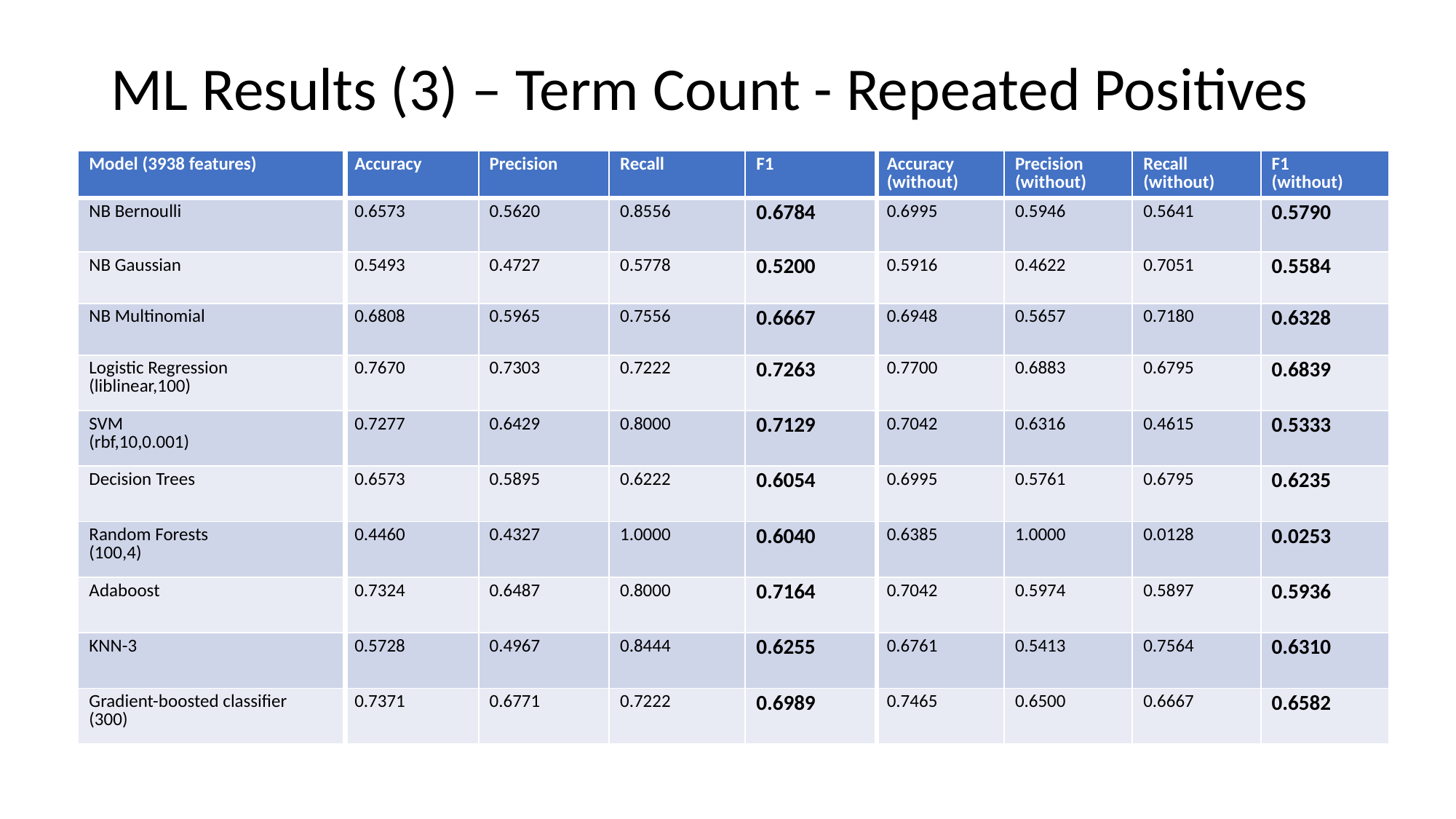

# ML Results (3) – Term Count - Repeated Positives
| Model (3938 features) | Accuracy | Precision | Recall | F1 | Accuracy (without) | Precision (without) | Recall (without) | F1 (without) |
| --- | --- | --- | --- | --- | --- | --- | --- | --- |
| NB Bernoulli | 0.6573 | 0.5620 | 0.8556 | 0.6784 | 0.6995 | 0.5946 | 0.5641 | 0.5790 |
| NB Gaussian | 0.5493 | 0.4727 | 0.5778 | 0.5200 | 0.5916 | 0.4622 | 0.7051 | 0.5584 |
| NB Multinomial | 0.6808 | 0.5965 | 0.7556 | 0.6667 | 0.6948 | 0.5657 | 0.7180 | 0.6328 |
| Logistic Regression (liblinear,100) | 0.7670 | 0.7303 | 0.7222 | 0.7263 | 0.7700 | 0.6883 | 0.6795 | 0.6839 |
| SVM (rbf,10,0.001) | 0.7277 | 0.6429 | 0.8000 | 0.7129 | 0.7042 | 0.6316 | 0.4615 | 0.5333 |
| Decision Trees | 0.6573 | 0.5895 | 0.6222 | 0.6054 | 0.6995 | 0.5761 | 0.6795 | 0.6235 |
| Random Forests (100,4) | 0.4460 | 0.4327 | 1.0000 | 0.6040 | 0.6385 | 1.0000 | 0.0128 | 0.0253 |
| Adaboost | 0.7324 | 0.6487 | 0.8000 | 0.7164 | 0.7042 | 0.5974 | 0.5897 | 0.5936 |
| KNN-3 | 0.5728 | 0.4967 | 0.8444 | 0.6255 | 0.6761 | 0.5413 | 0.7564 | 0.6310 |
| Gradient-boosted classifier (300) | 0.7371 | 0.6771 | 0.7222 | 0.6989 | 0.7465 | 0.6500 | 0.6667 | 0.6582 |